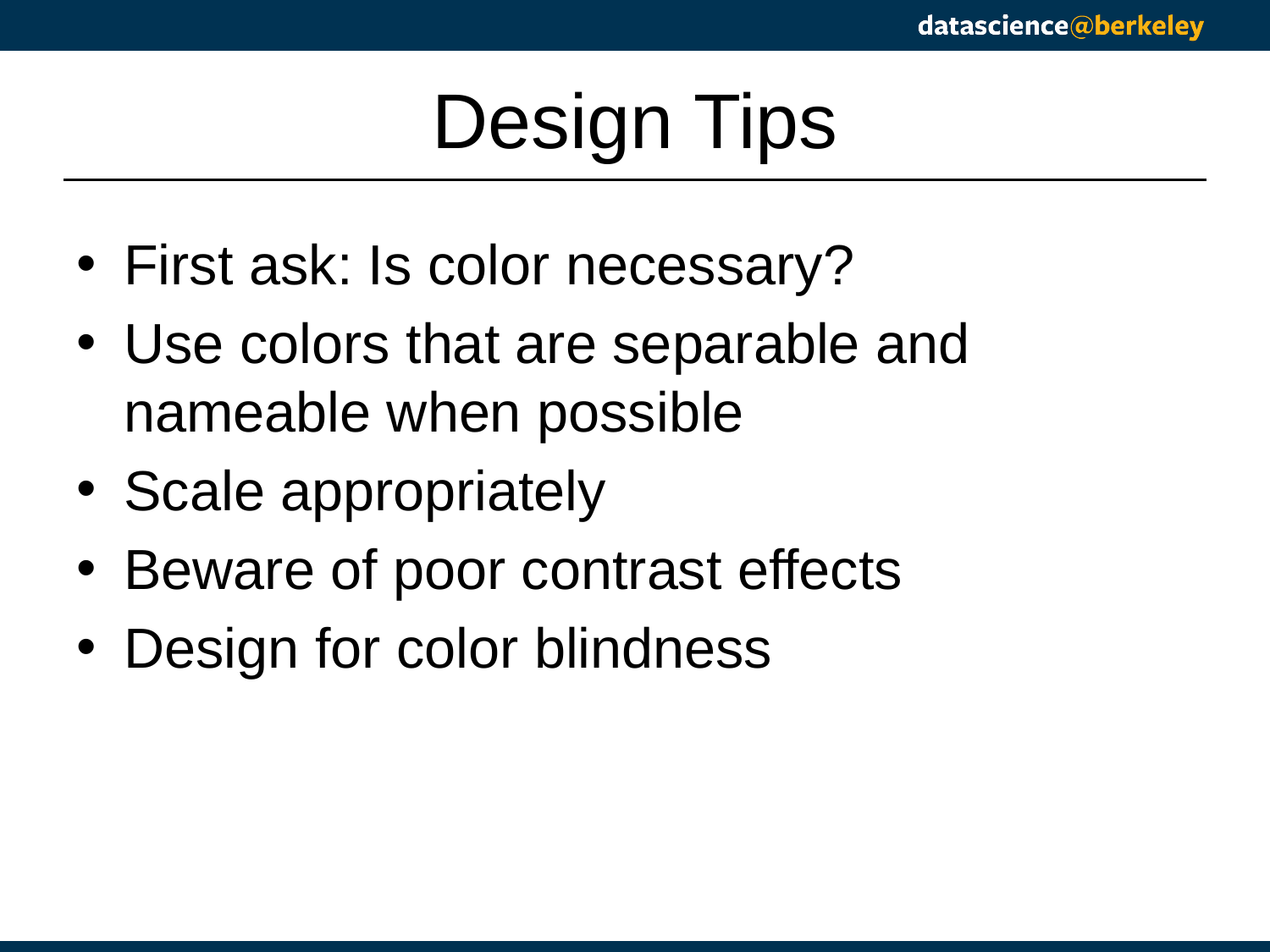

# Design Tips
First ask: Is color necessary?
Use colors that are separable and nameable when possible
Scale appropriately
Beware of poor contrast effects
Design for color blindness